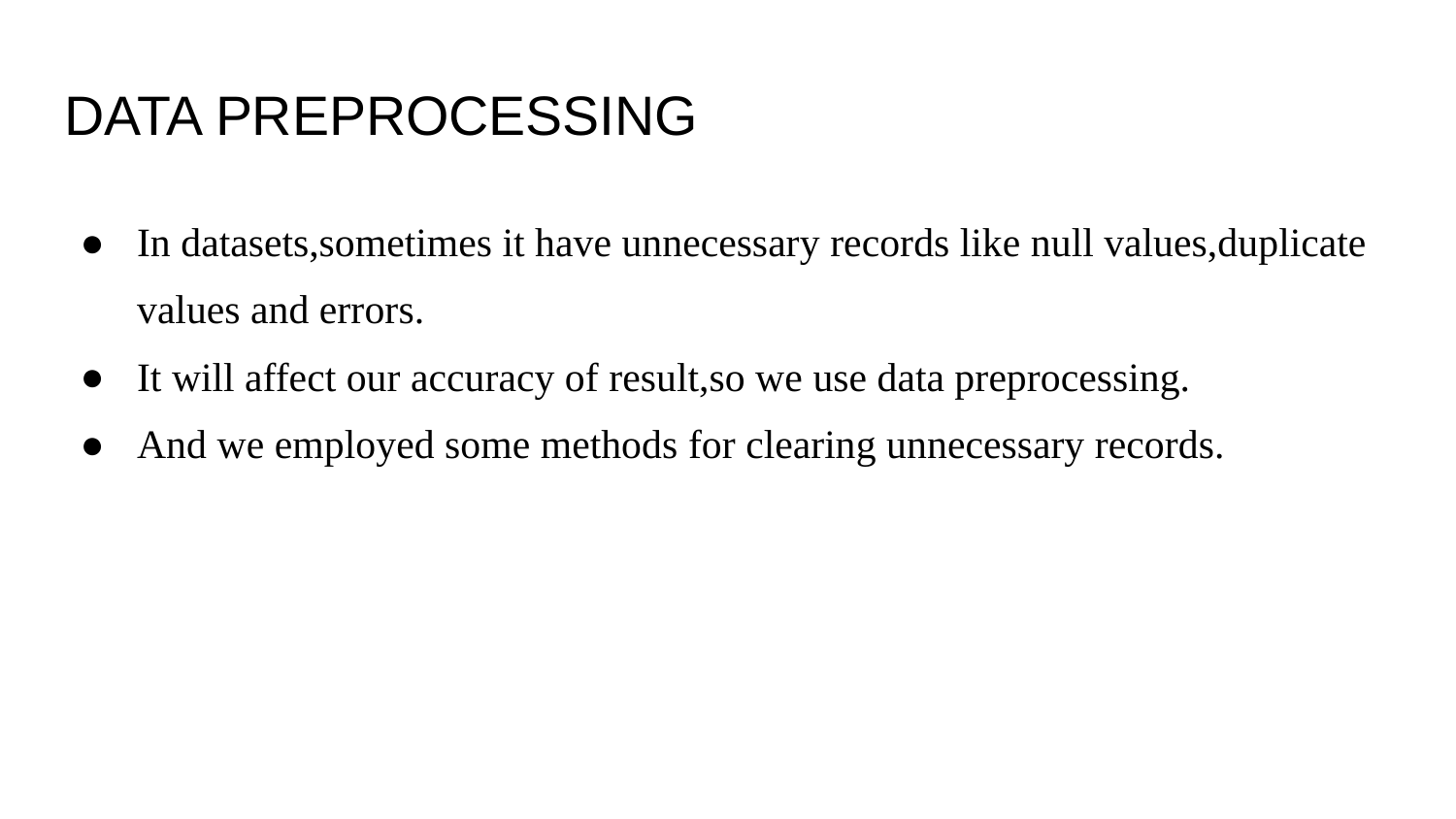

# DATA PREPROCESSING
In datasets,sometimes it have unnecessary records like null values,duplicate values and errors.
It will affect our accuracy of result,so we use data preprocessing.
And we employed some methods for clearing unnecessary records.